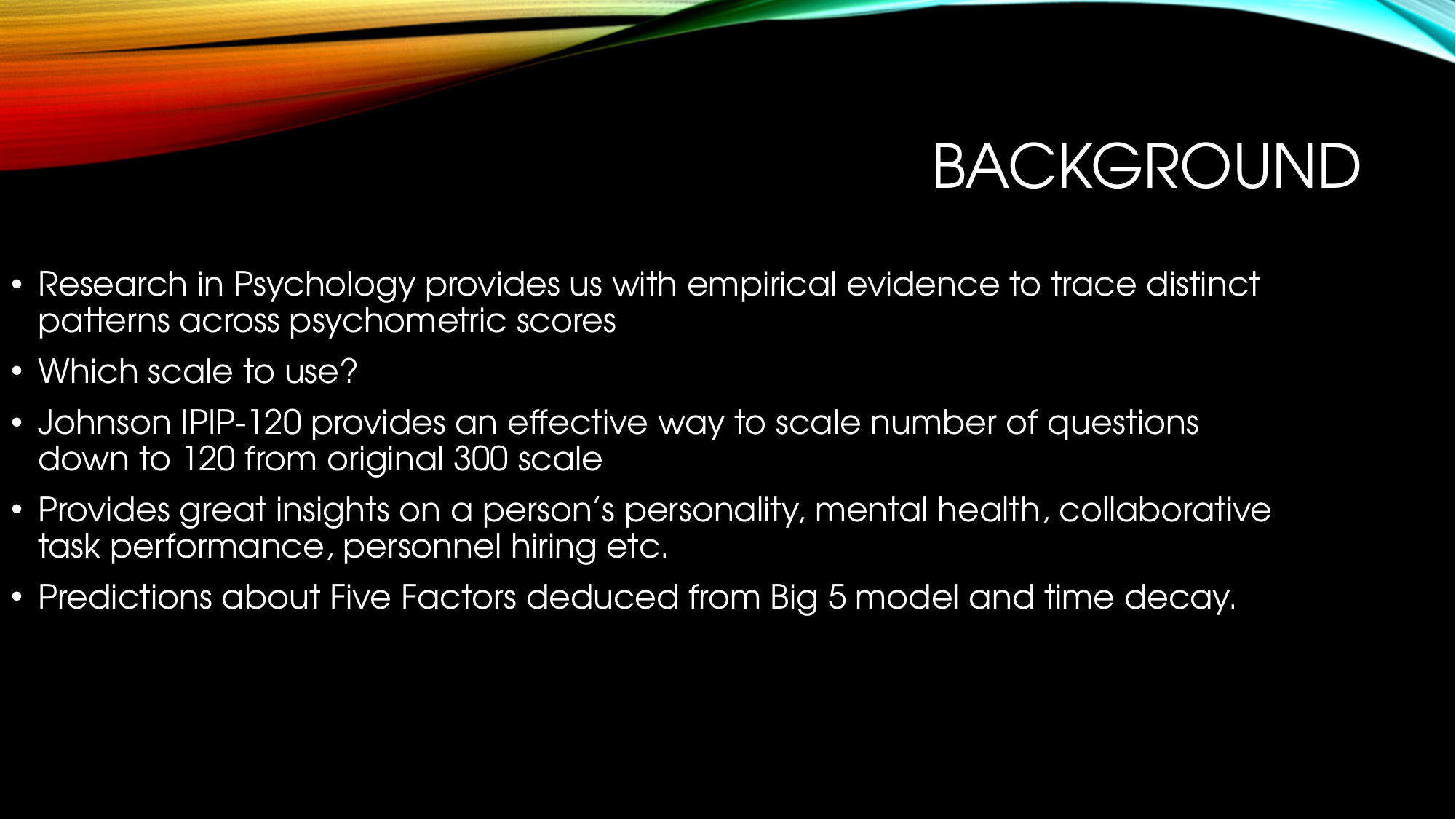

# Background
Research in Psychology provides us with empirical evidence to trace distinct patterns across psychometric scores
Which scale to use?
Johnson IPIP-120 provides an effective way to scale number of questions down to 120 from original 300 scale
Provides great insights on a person’s personality, mental health, collaborative task performance, personnel hiring etc.
Predictions about Five Factors deduced from Big 5 model and time decay.